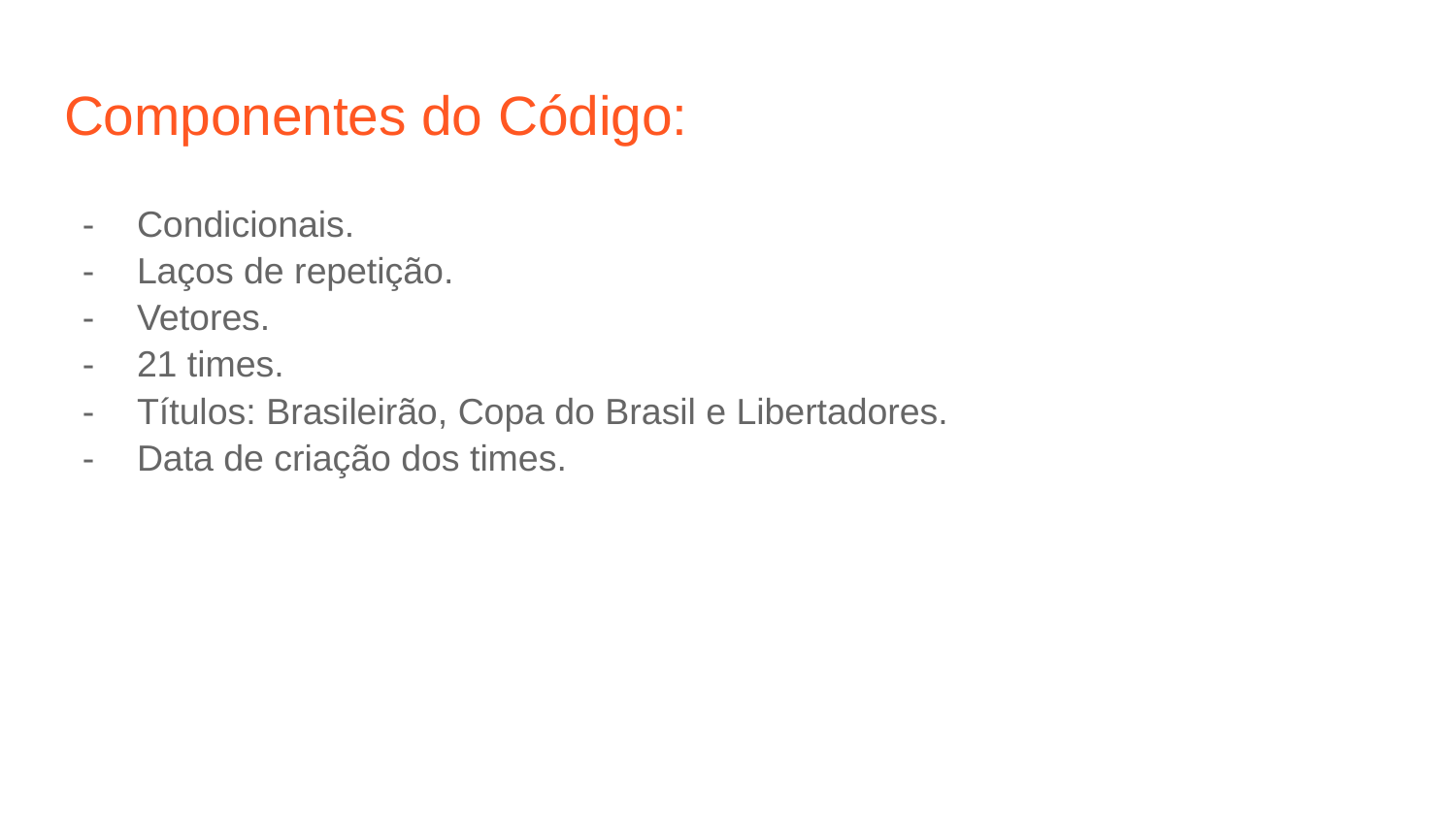

# Componentes do Código:
Condicionais.
Laços de repetição.
Vetores.
21 times.
Títulos: Brasileirão, Copa do Brasil e Libertadores.
Data de criação dos times.